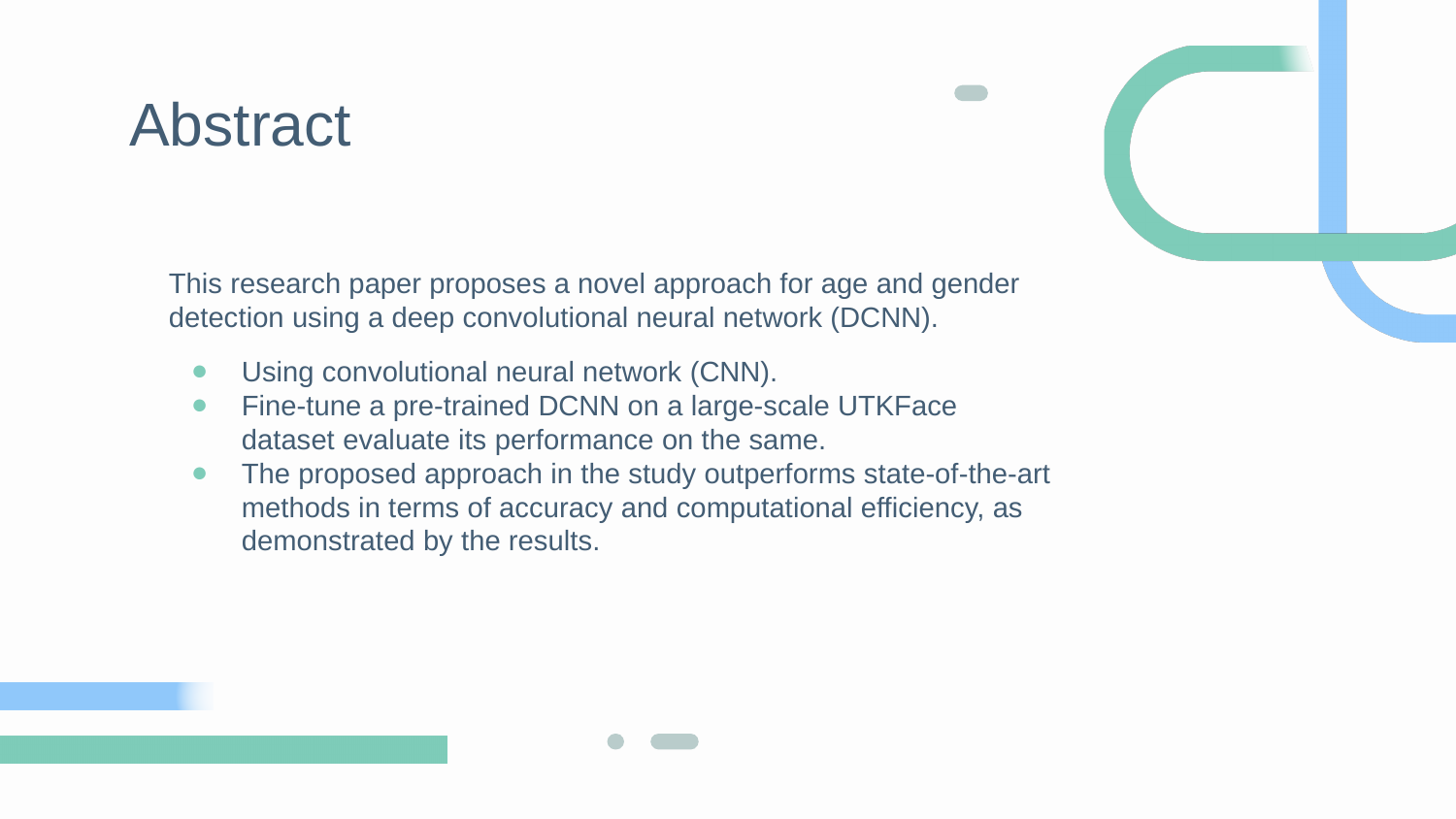

# Abstract
This research paper proposes a novel approach for age and gender detection using a deep convolutional neural network (DCNN).
Using convolutional neural network (CNN).
Fine-tune a pre-trained DCNN on a large-scale UTKFace dataset evaluate its performance on the same.
The proposed approach in the study outperforms state-of-the-art methods in terms of accuracy and computational efficiency, as demonstrated by the results.